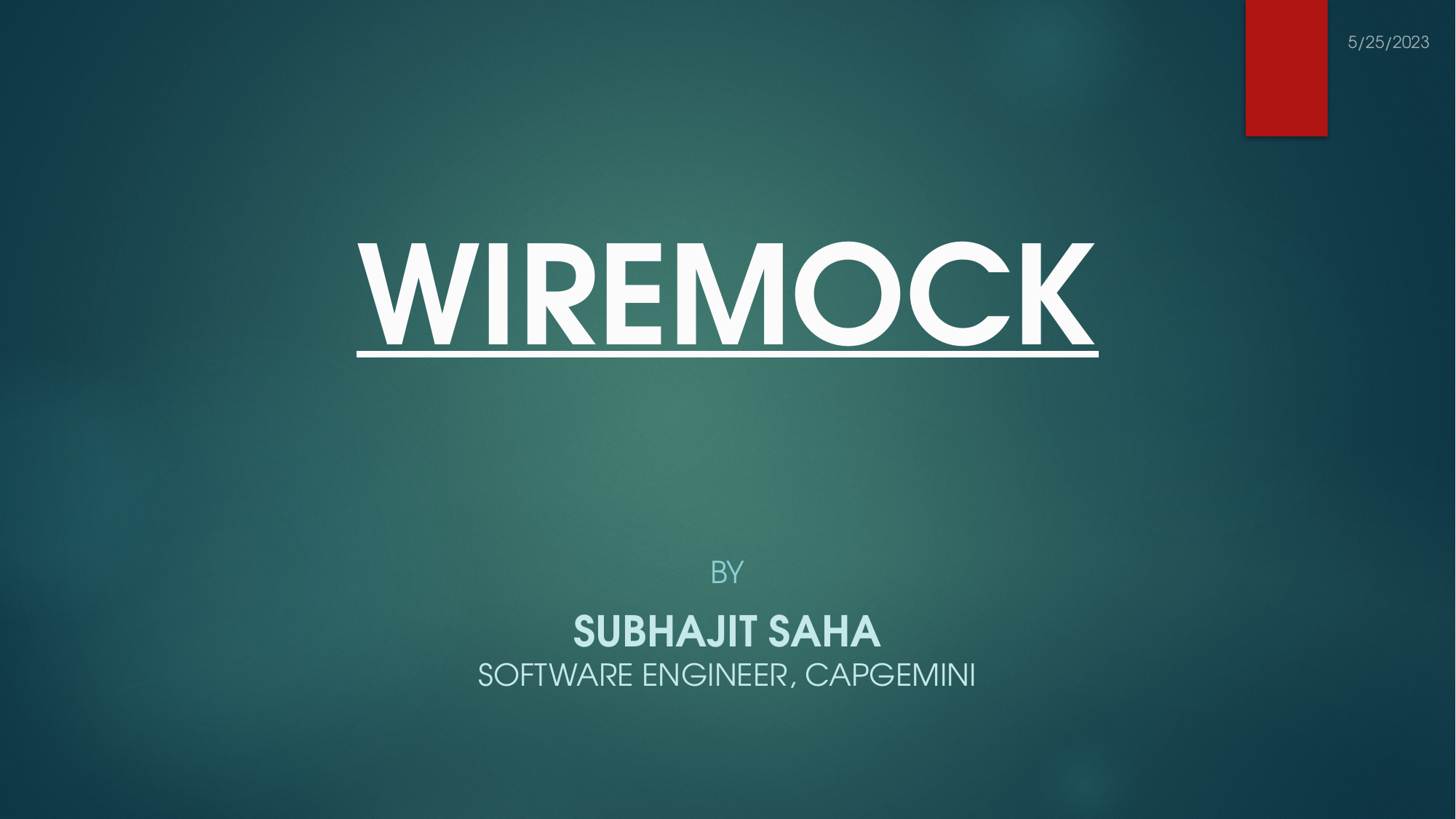

5/25/2023
# WIREMOCK
By
Subhajit Saha
software engineer, Capgemini